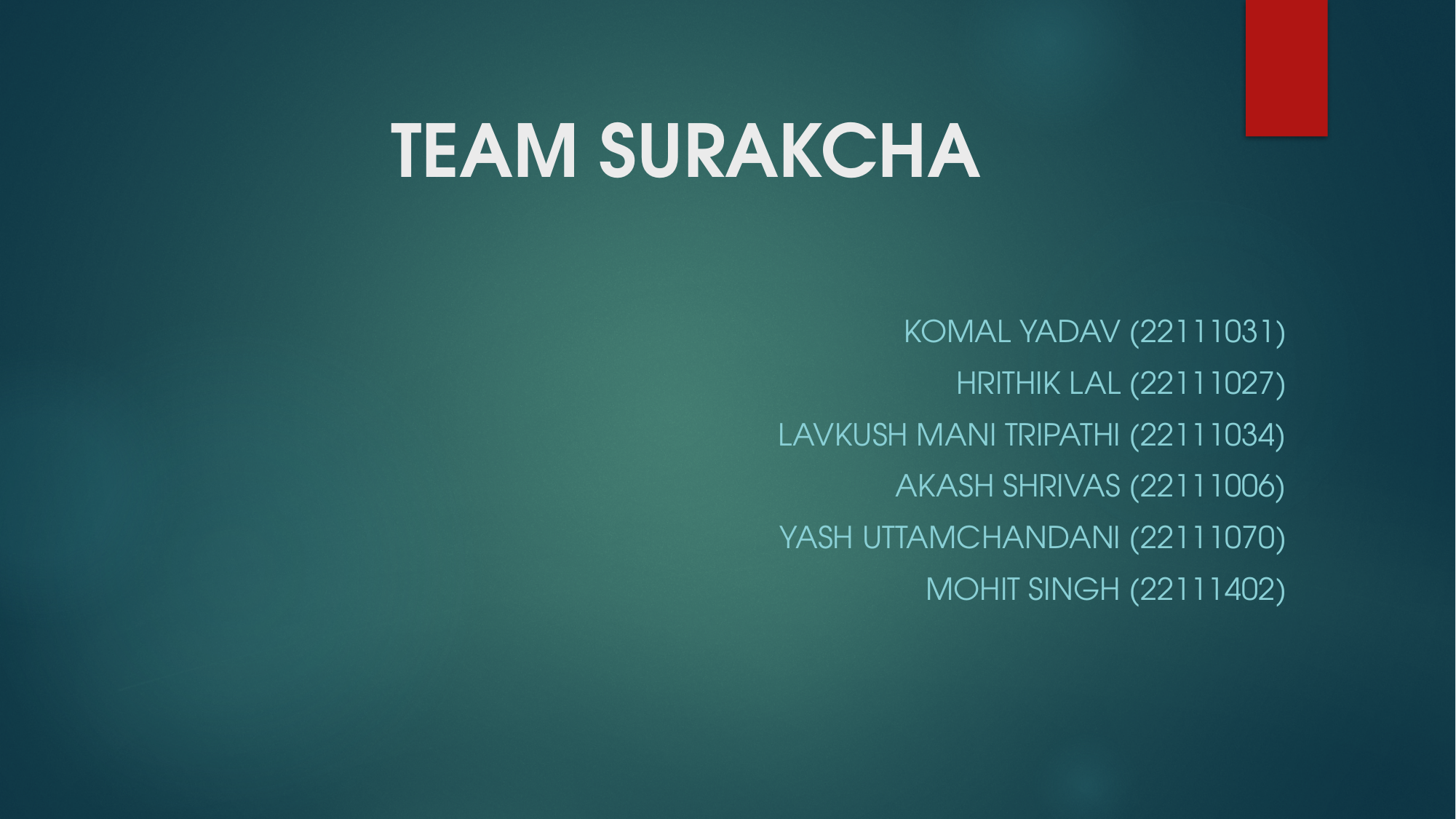

# TEAM SURAKCHA
 Komal Yadav (22111031)
  Hrithik Lal (22111027)
     LavKush Mani Tripathi (22111034)
		      Akash Shrivas (22111006)
	 Yash Uttamchandani (22111070)
		      Mohit Singh (22111402)